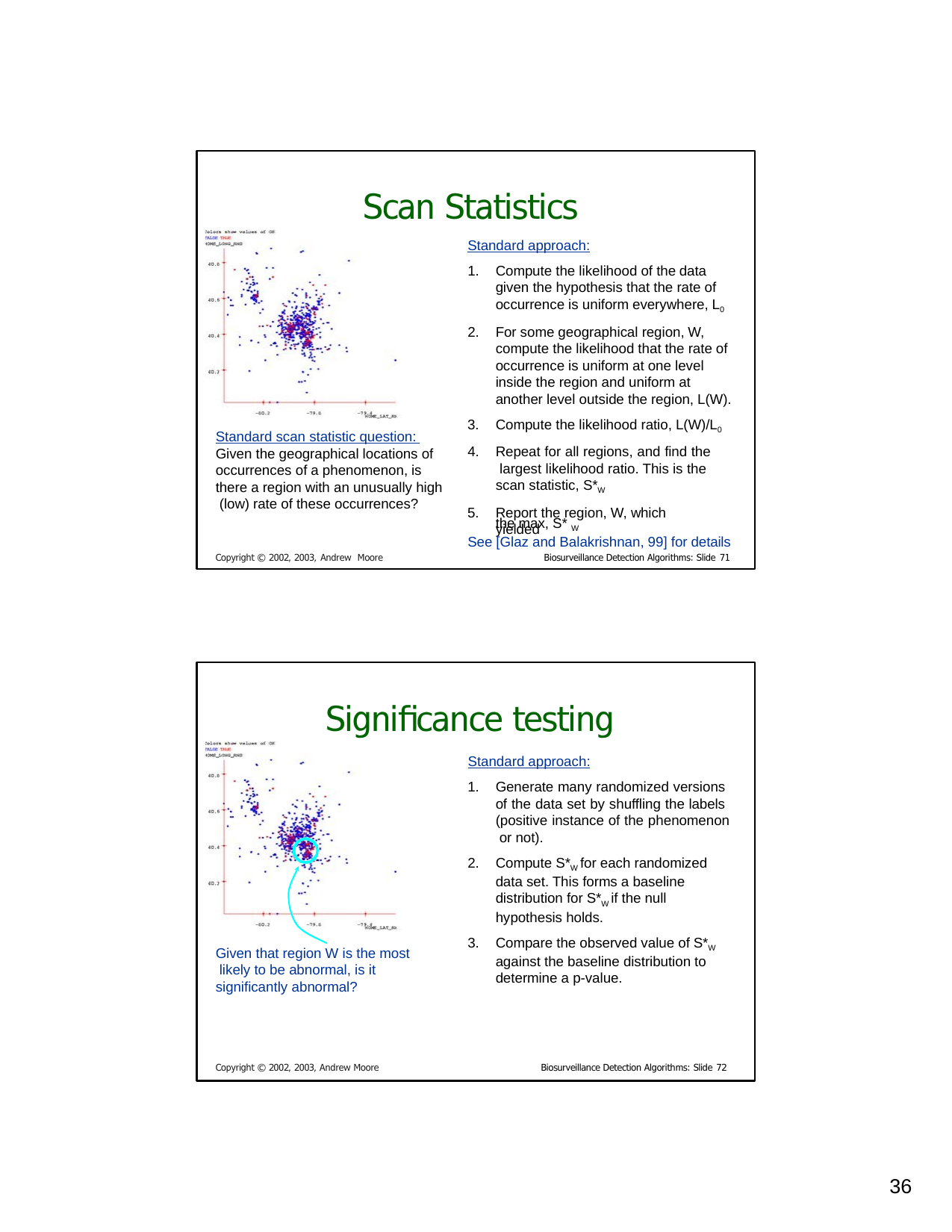

# Scan Statistics
Standard approach:
Compute the likelihood of the data  given the hypothesis that the rate of  occurrence is uniform everywhere, L0
For some geographical region, W,  compute the likelihood that the rate of  occurrence is uniform at one level  inside the region and uniform at  another level outside the region, L(W).
Compute the likelihood ratio, L(W)/L0
Repeat for all regions, and find the  largest likelihood ratio. This is the  scan statistic, S*W
Report the region, W, which yielded

Standard scan statistic question:  Given the geographical locations of  occurrences of a phenomenon, is  there a region with an unusually high  (low) rate of these occurrences?
the max, S* W
See [Glaz and Balakrishnan, 99] for details
Copyright © 2002, 2003, Andrew  Moore	Biosurveillance Detection Algorithms: Slide 71

Significance testing
Standard approach:
Generate many randomized versions  of the data set by shuffling the labels  (positive instance of the phenomenon  or not).
Compute S*W for each randomized  data set. This forms a baseline  distribution for S*W if the null  hypothesis holds.
Compare the observed value of S*W  against the baseline distribution to  determine a p-value.

Given that region W is the most  likely to be abnormal, is it  significantly abnormal?
Copyright © 2002, 2003, Andrew Moore
Biosurveillance Detection Algorithms: Slide 72
36